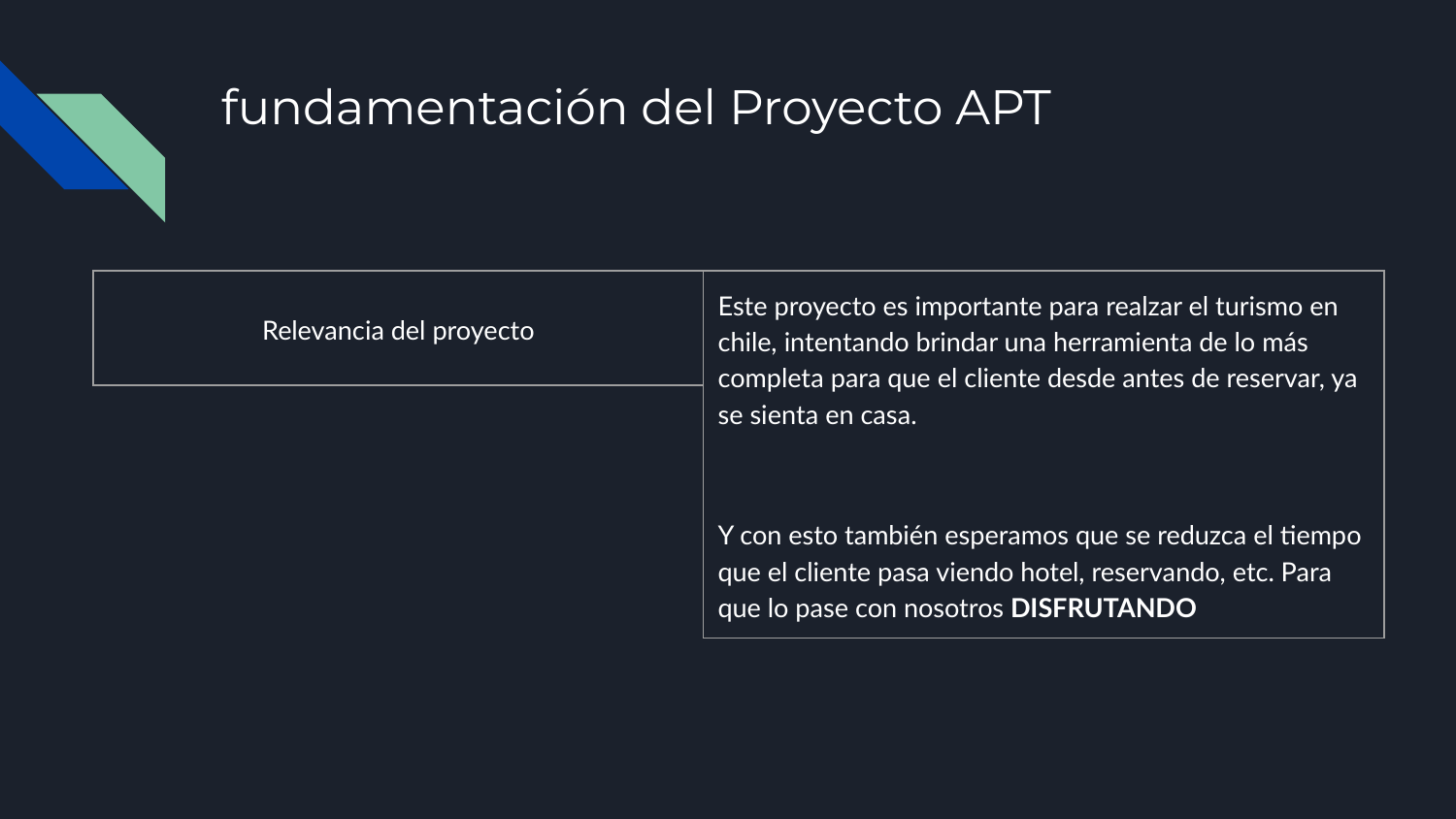

# fundamentación del Proyecto APT
| Relevancia del proyecto |
| --- |
| Este proyecto es importante para realzar el turismo en chile, intentando brindar una herramienta de lo más completa para que el cliente desde antes de reservar, ya se sienta en casa. Y con esto también esperamos que se reduzca el tiempo que el cliente pasa viendo hotel, reservando, etc. Para que lo pase con nosotros DISFRUTANDO |
| --- |